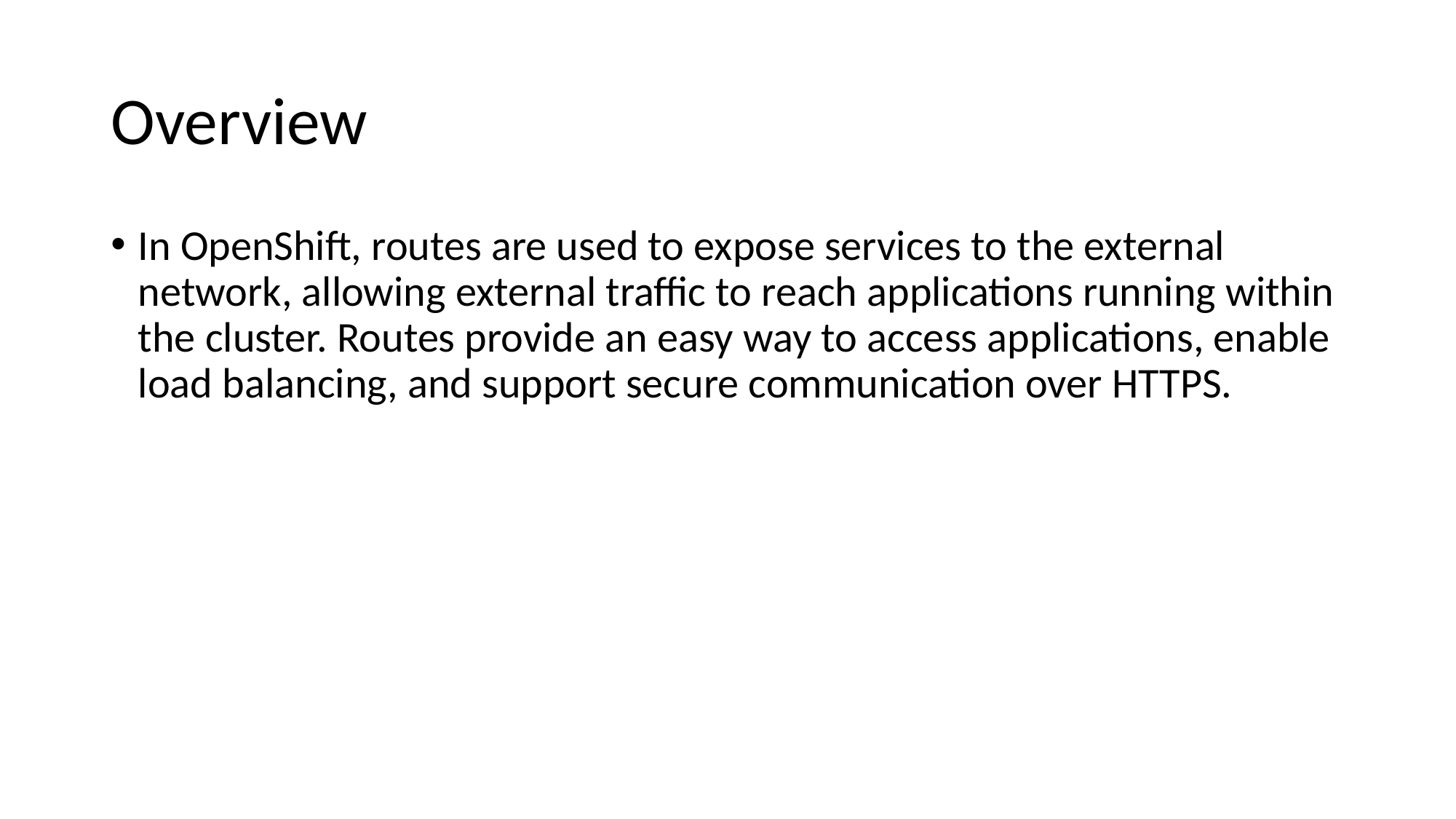

# Overview
In OpenShift, routes are used to expose services to the external network, allowing external traffic to reach applications running within the cluster. Routes provide an easy way to access applications, enable load balancing, and support secure communication over HTTPS.